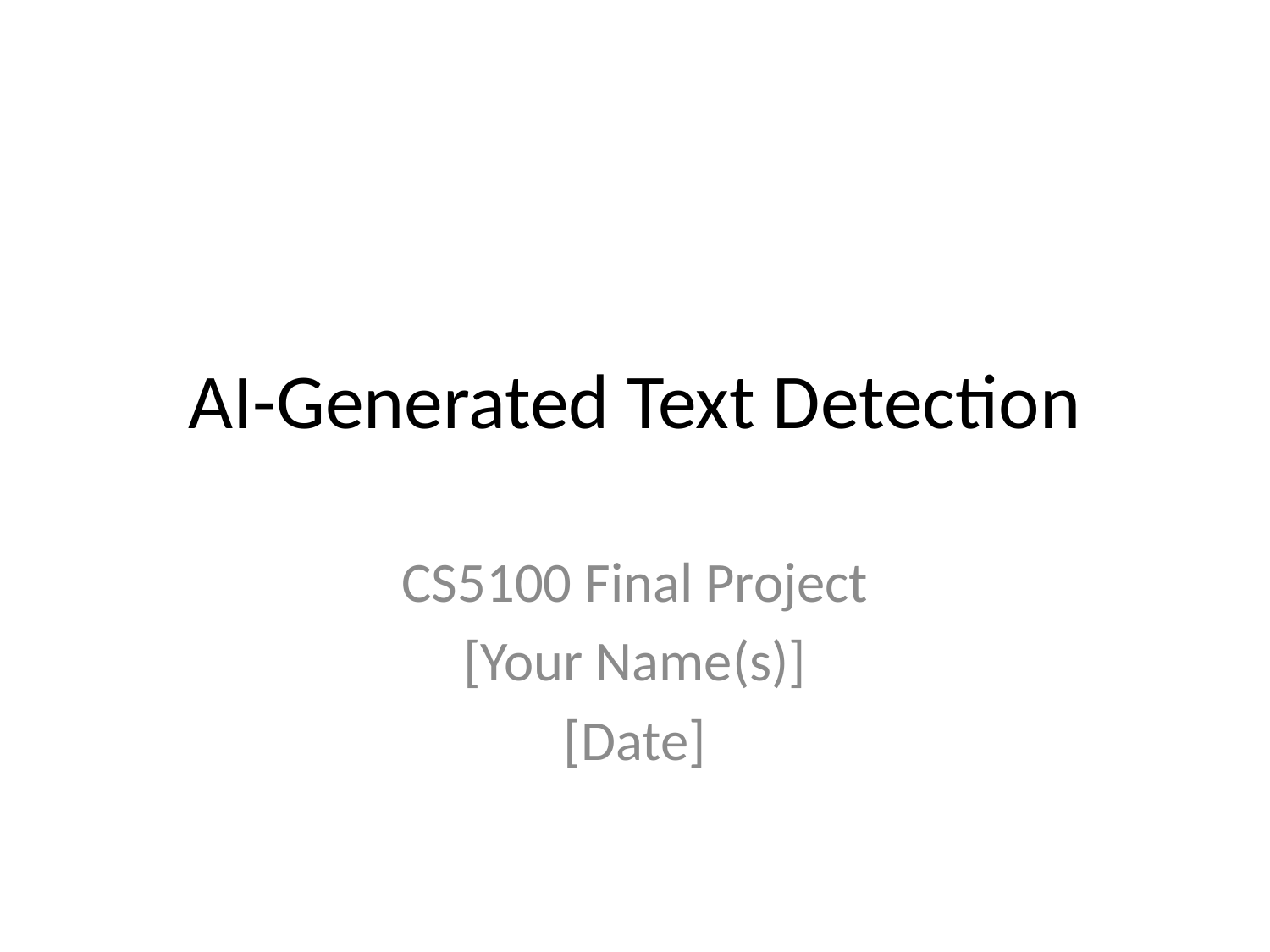

# AI-Generated Text Detection
CS5100 Final Project
[Your Name(s)]
[Date]